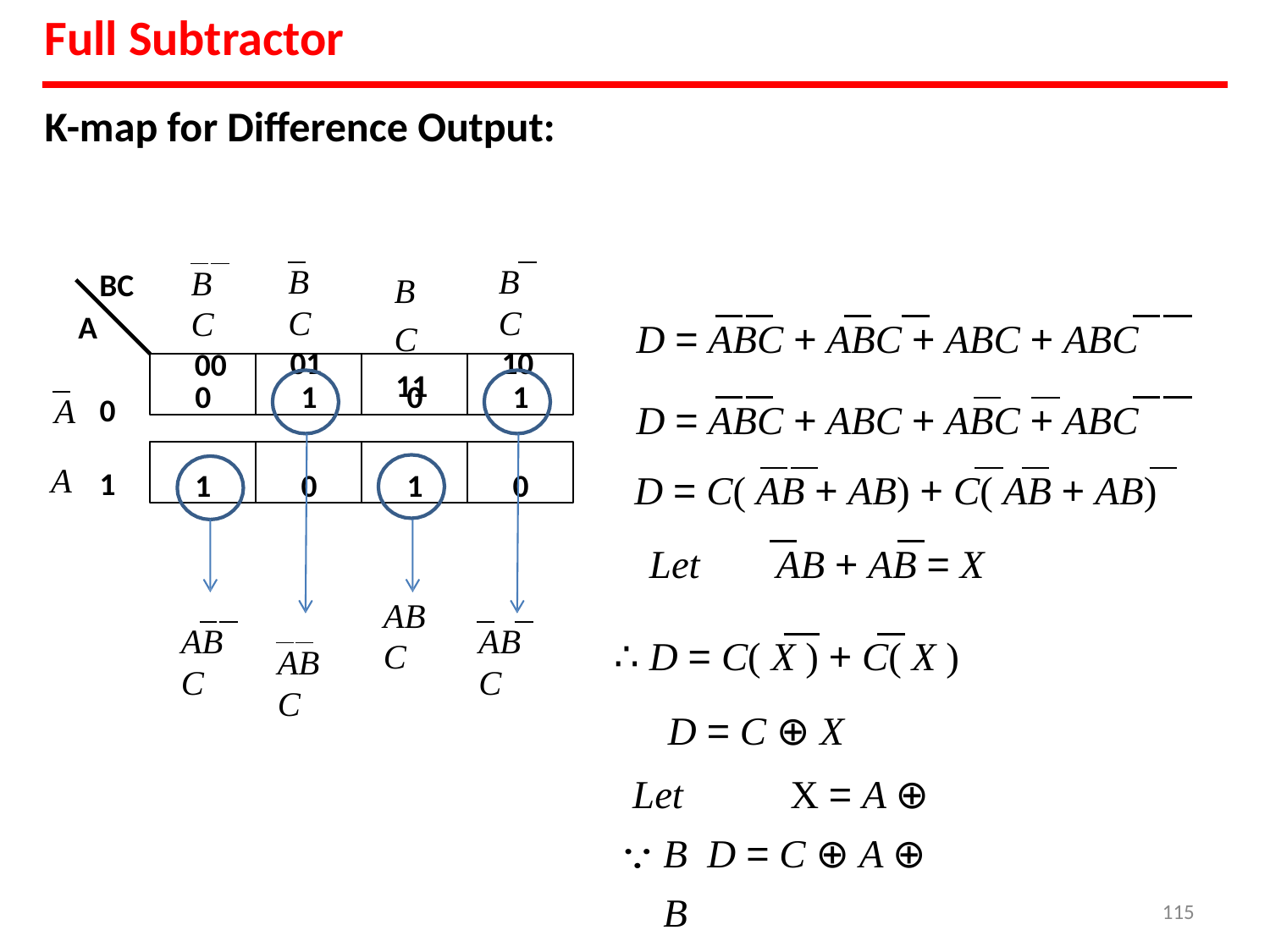

# Full Subtractor

K-map for Difference Output:
BC
01
BC
10
BC
00
BC
11

BC

A
D = ABC + ABC + ABC + ABC
D = ABC + ABC + ABC + ABC

0
1
0
1

A
0

D = C( AB + AB) + C( AB + AB)
Let	AB + AB = X
1
0
1
0

A
1

ABC
∴ D = C( X ) + C( X )
D = C ⊕ X
Let	X = A ⊕ B  D = C ⊕ A ⊕ B
ABC
ABC

ABC

115